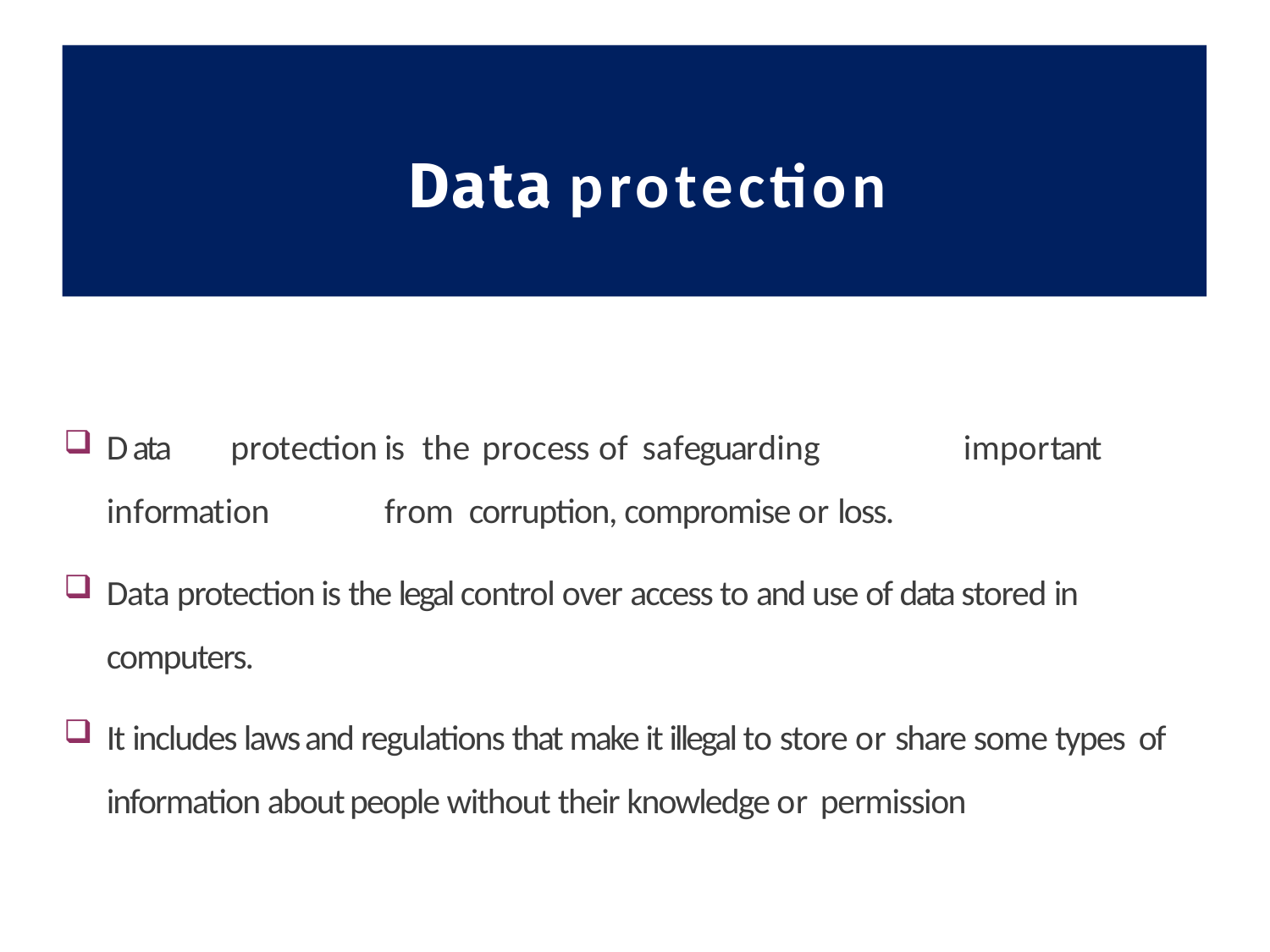

# Data protection
Data	protection	is	the	process	of	safeguarding	important	information	from  corruption, compromise or loss.
Data protection is the legal control over access to and use of data stored in  computers.
It includes laws and regulations that make it illegal to store or share some types  of information about people without their knowledge or permission